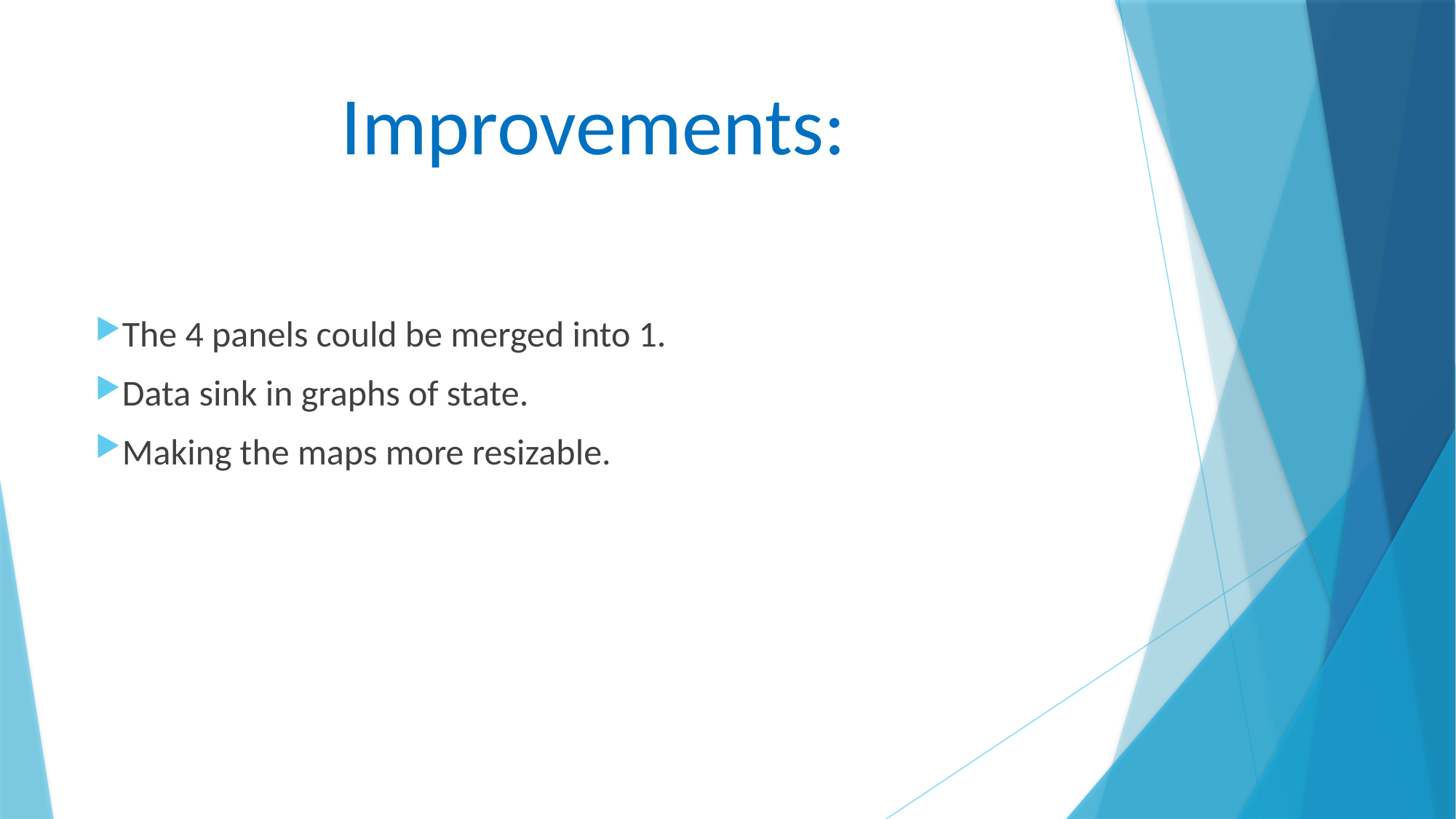

# Improvements:

The 4 panels could be merged into 1.
Data sink in graphs of state.
Making the maps more resizable.